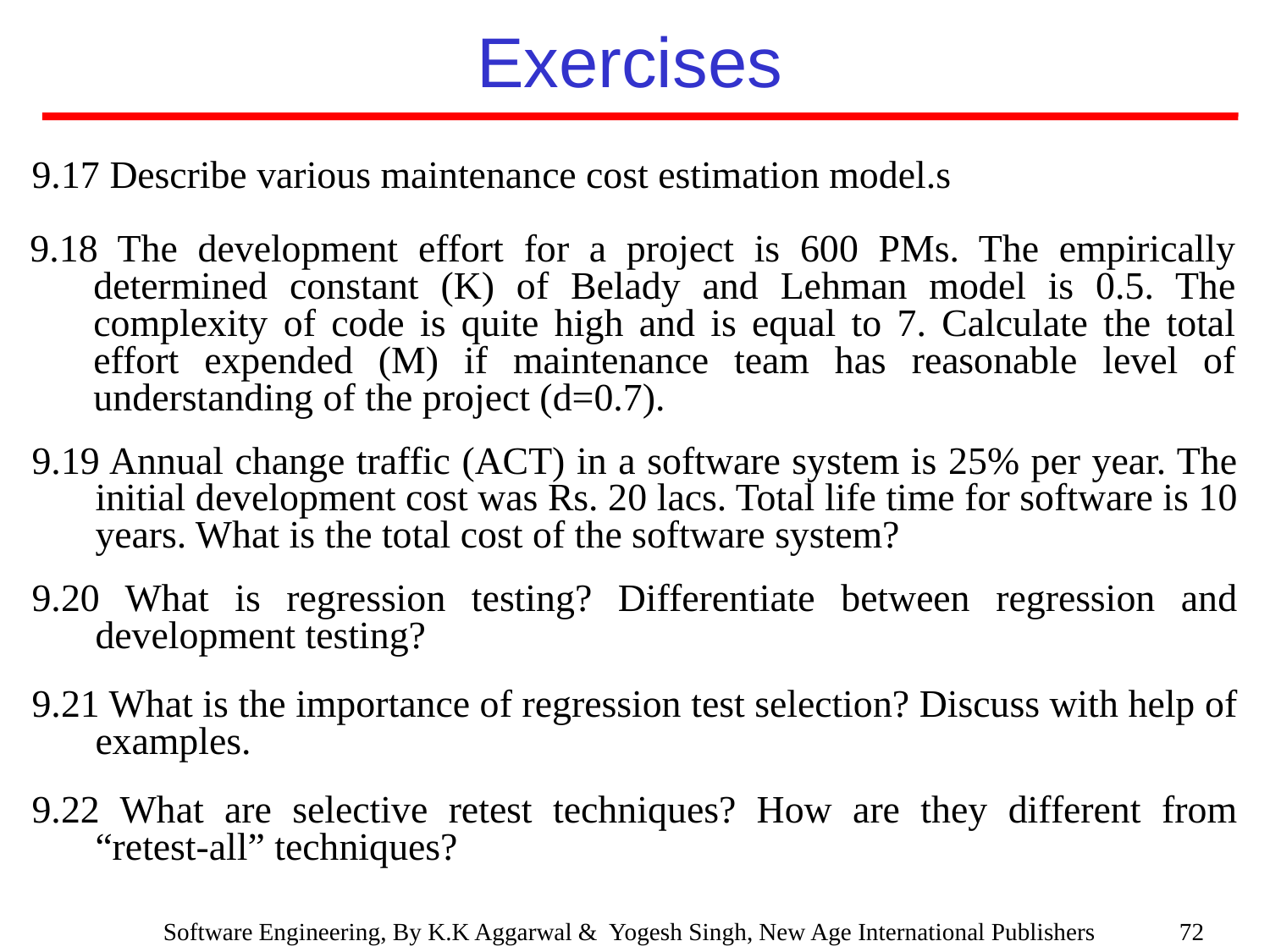

Exercises

9.17 Describe various maintenance cost estimation model.s
9.18 The development effort for a project is 600 PMs. The empirically determined constant (K) of Belady and Lehman model is 0.5. The complexity of code is quite high and is equal to 7. Calculate the total effort expended (M) if maintenance team has reasonable level of understanding of the project (d=0.7).
9.19 Annual change traffic (ACT) in a software system is 25% per year. The initial development cost was Rs. 20 lacs. Total life time for software is 10 years. What is the total cost of the software system?
9.20 What is regression testing? Differentiate between regression and development testing?
9.21 What is the importance of regression test selection? Discuss with help of examples.
9.22 What are selective retest techniques? How are they different from “retest-all” techniques?
72